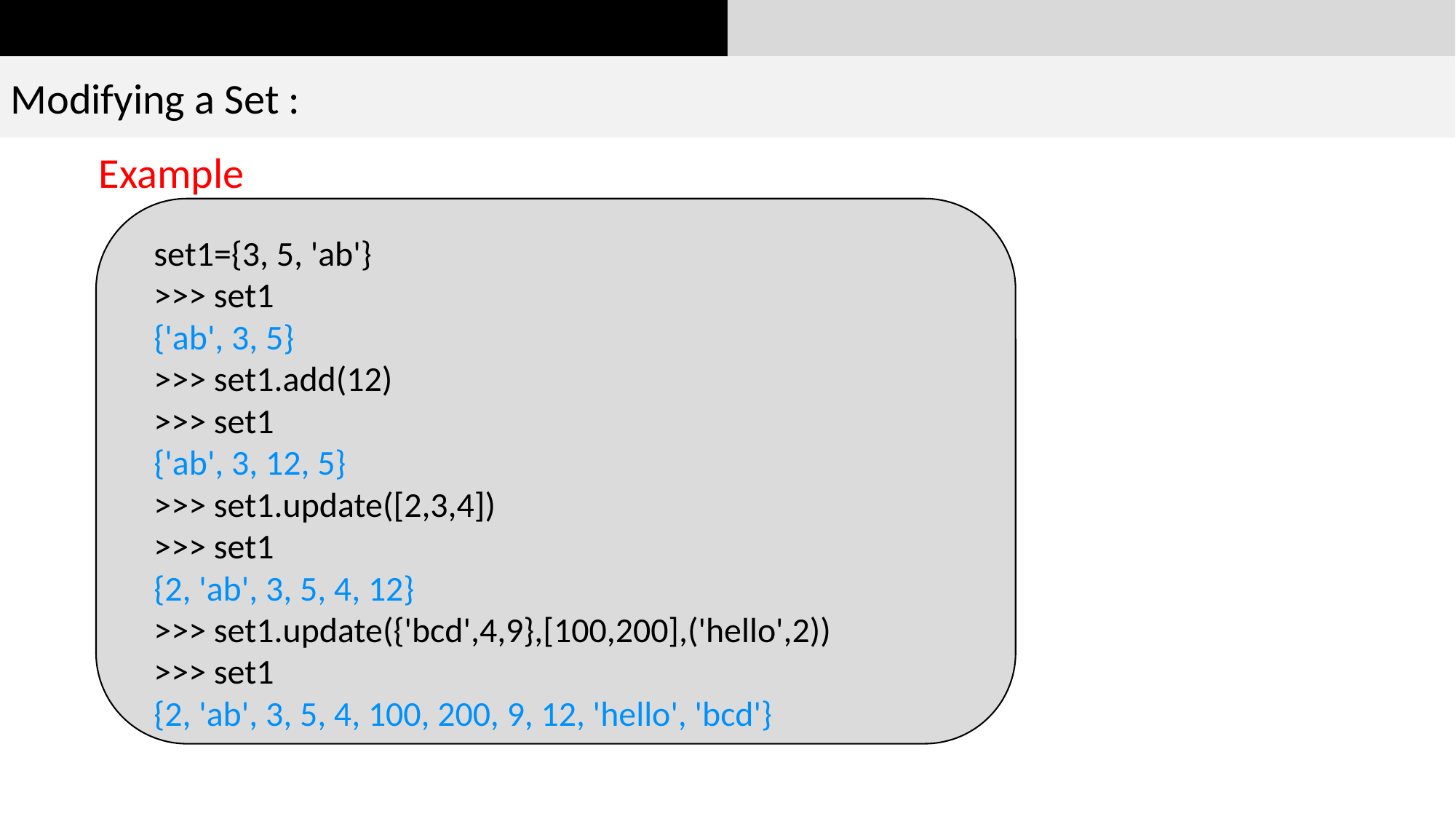

Modifying a Set :
Example

set1={3, 5, 'ab'}
>>> set1
{'ab', 3, 5}
>>> set1.add(12)
>>> set1
{'ab', 3, 12, 5}
>>> set1.update([2,3,4])
>>> set1
{2, 'ab', 3, 5, 4, 12}
>>> set1.update({'bcd',4,9},[100,200],('hello',2))
>>> set1
{2, 'ab', 3, 5, 4, 100, 200, 9, 12, 'hello', 'bcd'}